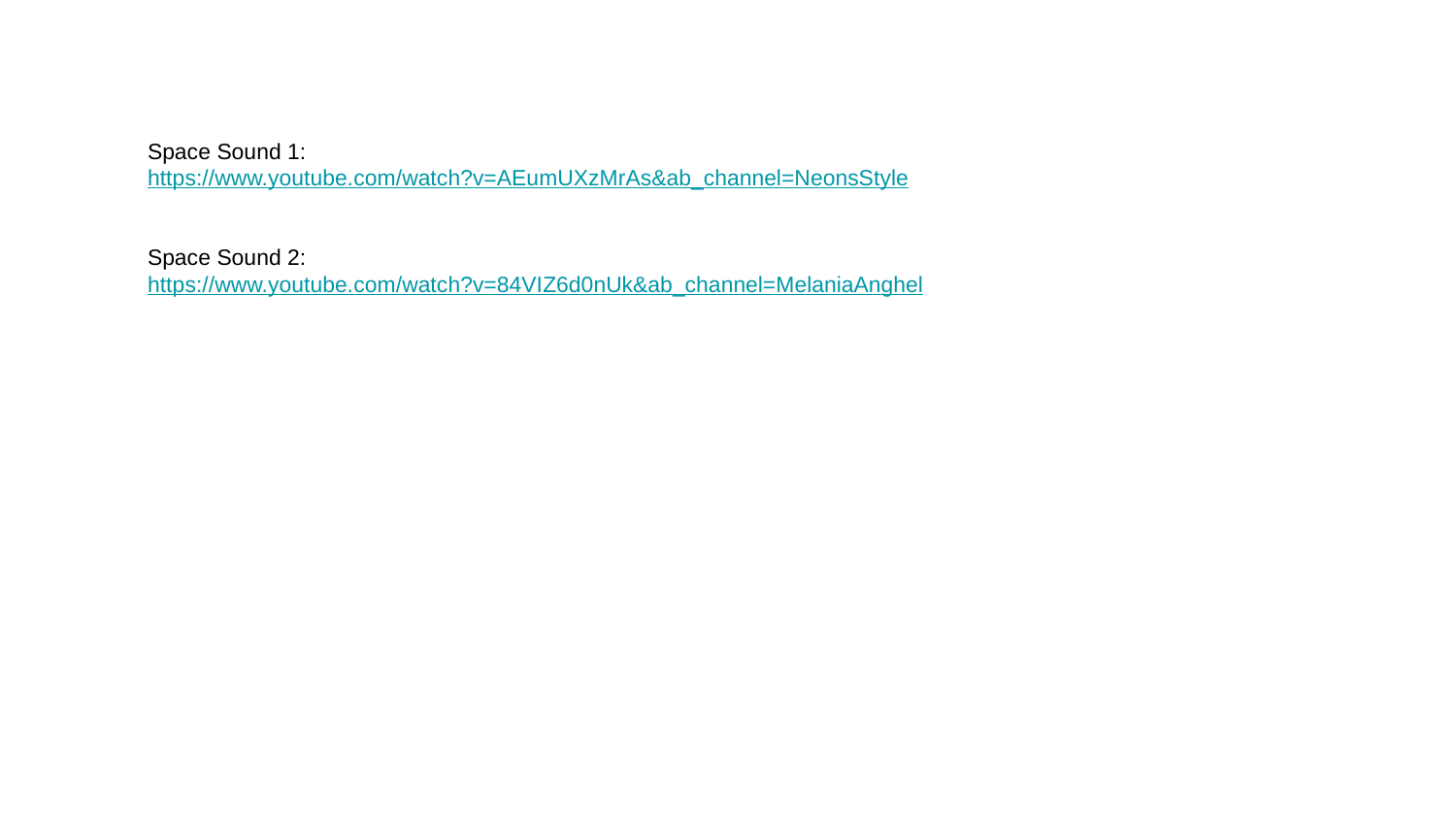

Space Sound 1:
https://www.youtube.com/watch?v=AEumUXzMrAs&ab_channel=NeonsStyle

Space Sound 2:
https://www.youtube.com/watch?v=84VIZ6d0nUk&ab_channel=MelaniaAnghel